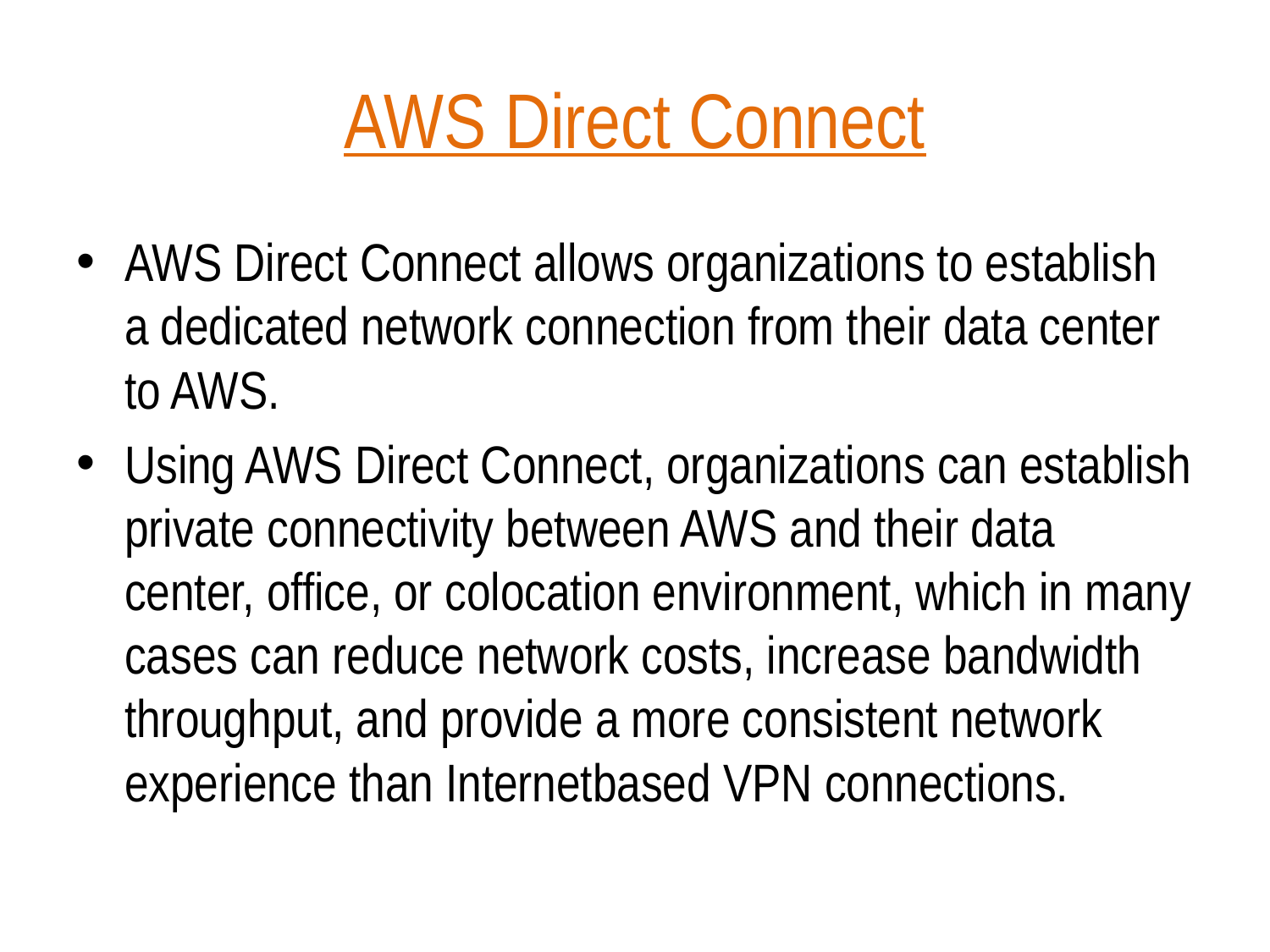

# AWS Direct Connect
AWS Direct Connect allows organizations to establish a dedicated network connection from their data center to AWS.
Using AWS Direct Connect, organizations can establish private connectivity between AWS and their data center, office, or colocation environment, which in many cases can reduce network costs, increase bandwidth throughput, and provide a more consistent network experience than Internetbased VPN connections.